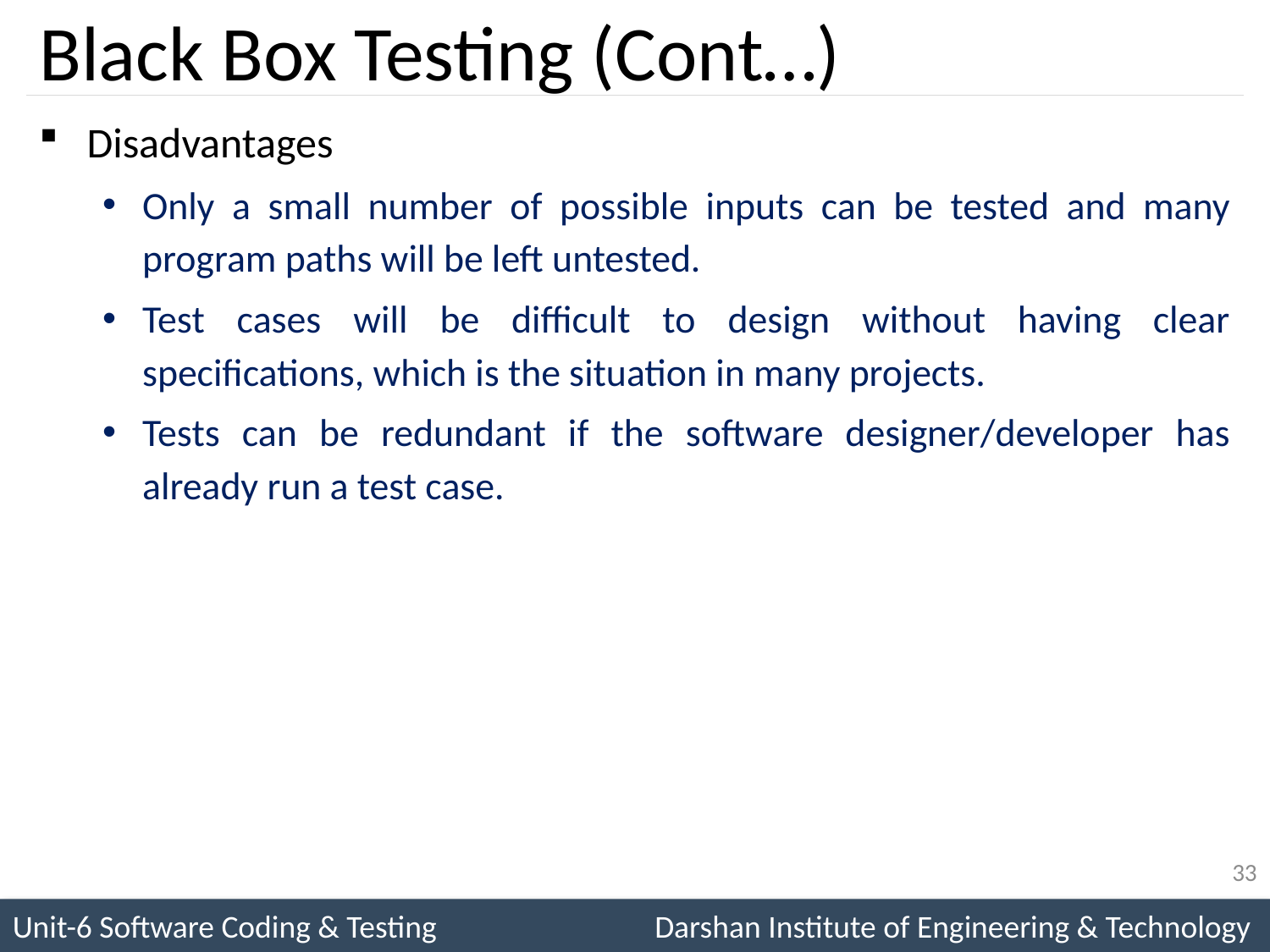

# Black Box Testing (Cont…)
Disadvantages
Only a small number of possible inputs can be tested and many program paths will be left untested.
Test cases will be difficult to design without having clear specifications, which is the situation in many projects.
Tests can be redundant if the software designer/developer has already run a test case.
33